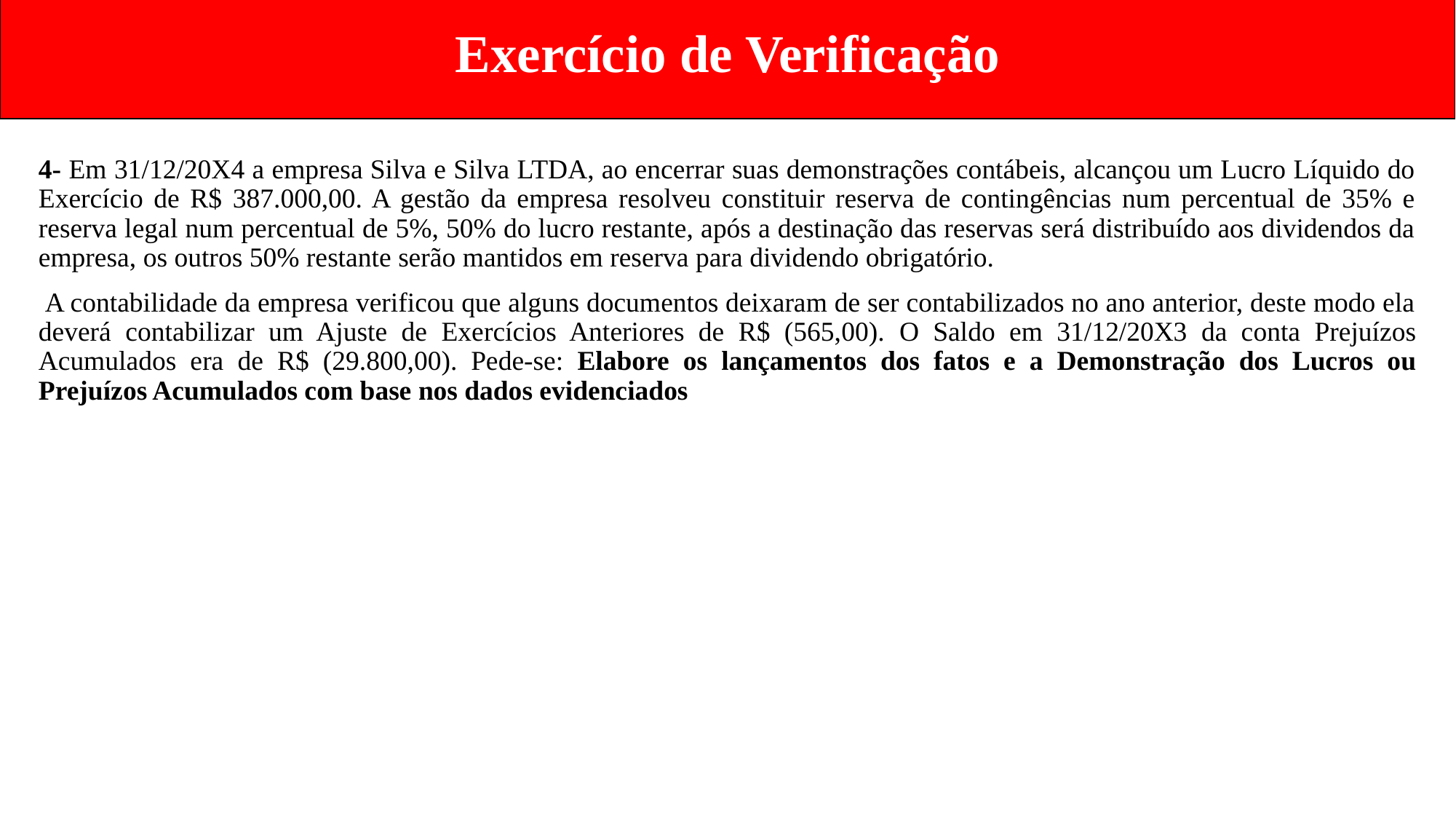

Exercício de Verificação
4- Em 31/12/20X4 a empresa Silva e Silva LTDA, ao encerrar suas demonstrações contábeis, alcançou um Lucro Líquido do Exercício de R$ 387.000,00. A gestão da empresa resolveu constituir reserva de contingências num percentual de 35% e reserva legal num percentual de 5%, 50% do lucro restante, após a destinação das reservas será distribuído aos dividendos da empresa, os outros 50% restante serão mantidos em reserva para dividendo obrigatório.
 A contabilidade da empresa verificou que alguns documentos deixaram de ser contabilizados no ano anterior, deste modo ela deverá contabilizar um Ajuste de Exercícios Anteriores de R$ (565,00). O Saldo em 31/12/20X3 da conta Prejuízos Acumulados era de R$ (29.800,00). Pede-se: Elabore os lançamentos dos fatos e a Demonstração dos Lucros ou Prejuízos Acumulados com base nos dados evidenciados